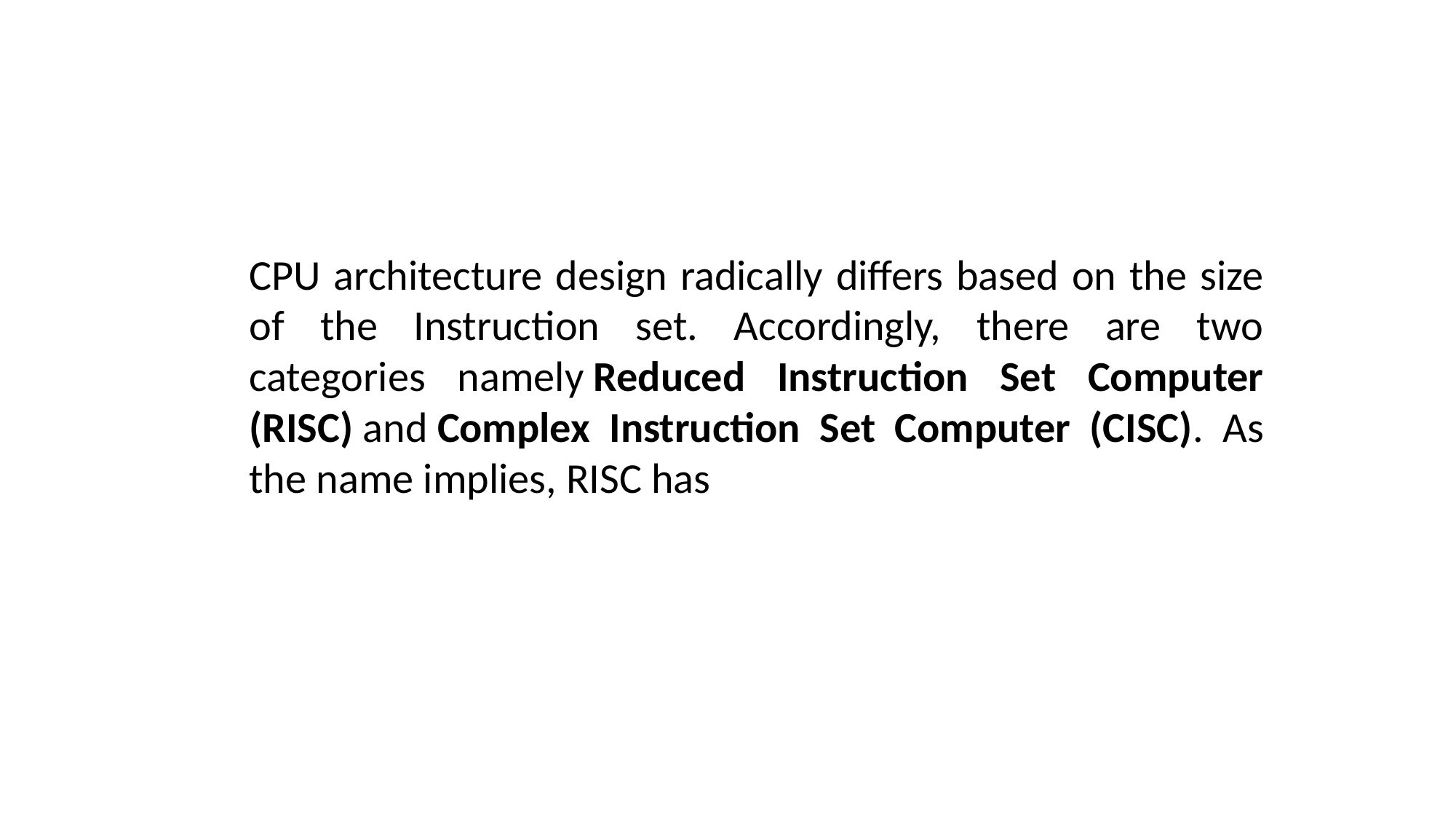

CPU architecture design radically differs based on the size of the Instruction set. Accordingly, there are two categories namely Reduced Instruction Set Computer (RISC) and Complex Instruction Set Computer (CISC). As the name implies, RISC has